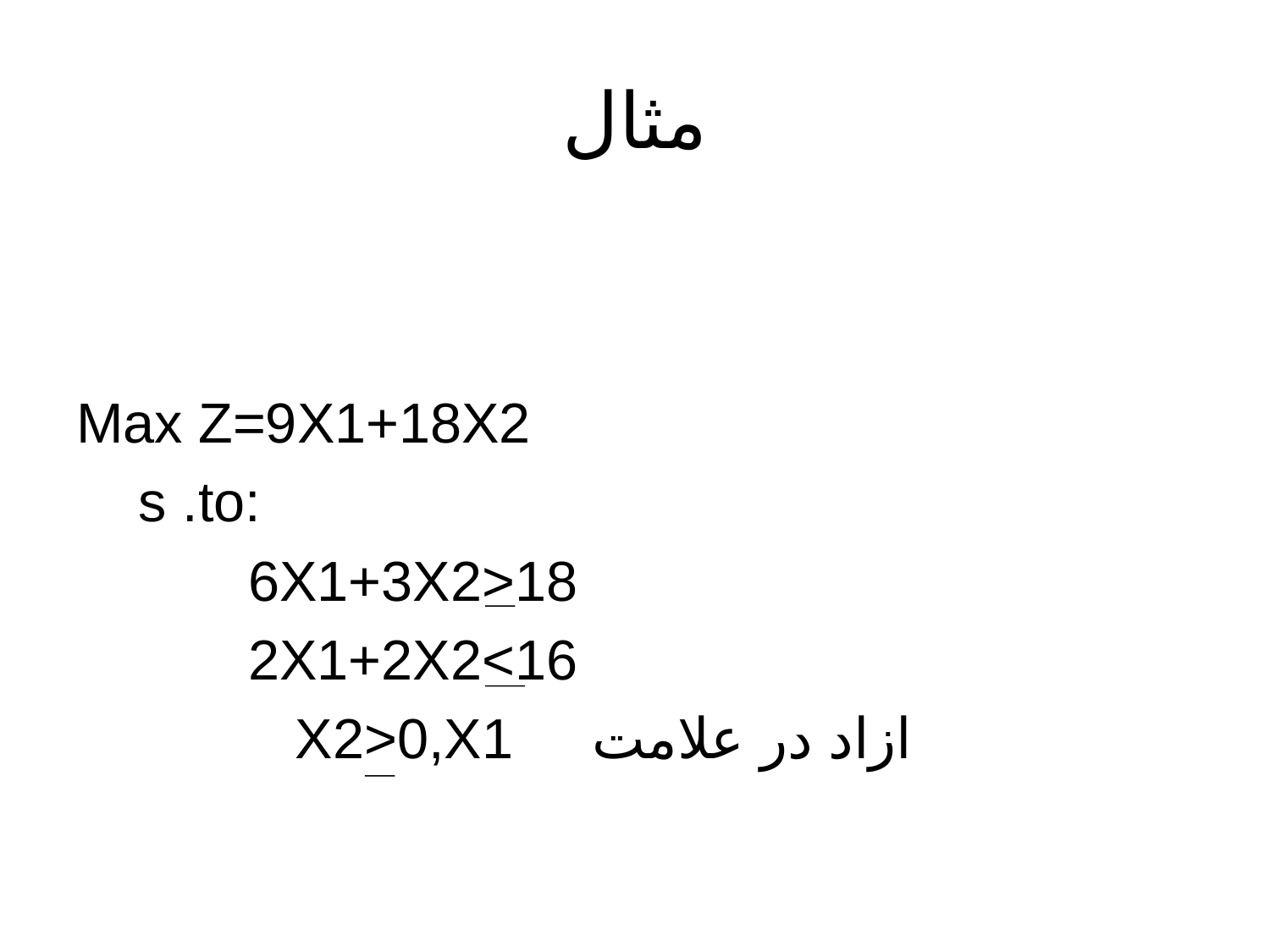

# مثال

Max Z=9X1+18X2
    s .to:
           6X1+3X2>18
           2X1+2X2<16
              X2>0,X1     ازاد در علامت